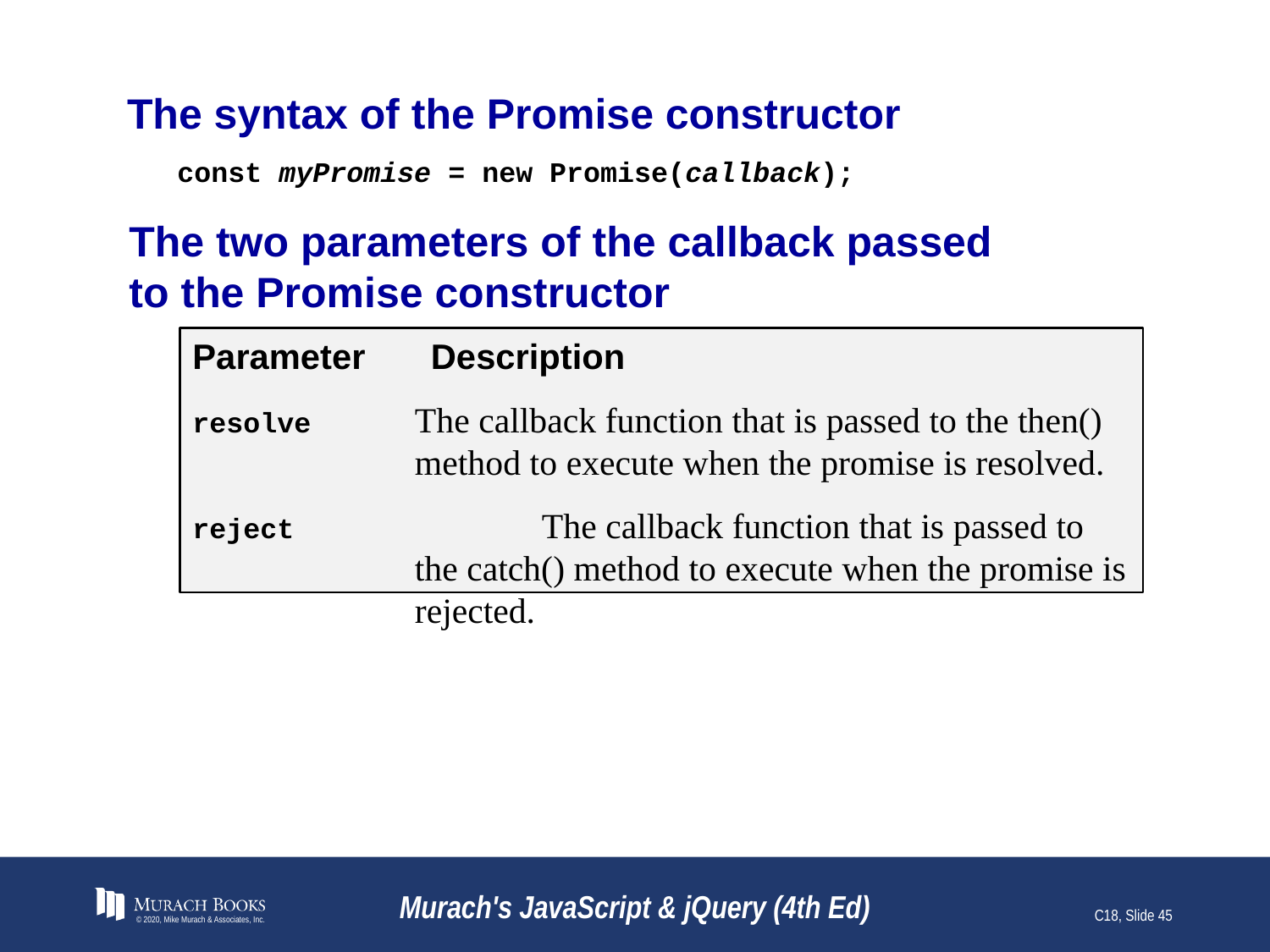

# The syntax of the Promise constructor
const myPromise = new Promise(callback);
The two parameters of the callback passed
to the Promise constructor

Parameter	Description
resolve	The callback function that is passed to the then() method to execute when the promise is resolved.
reject		The callback function that is passed to the catch() method to execute when the promise is rejected.

© 2020, Mike Murach & Associates, Inc.
Murach's JavaScript & jQuery (4th Ed)

C18, Slide 45